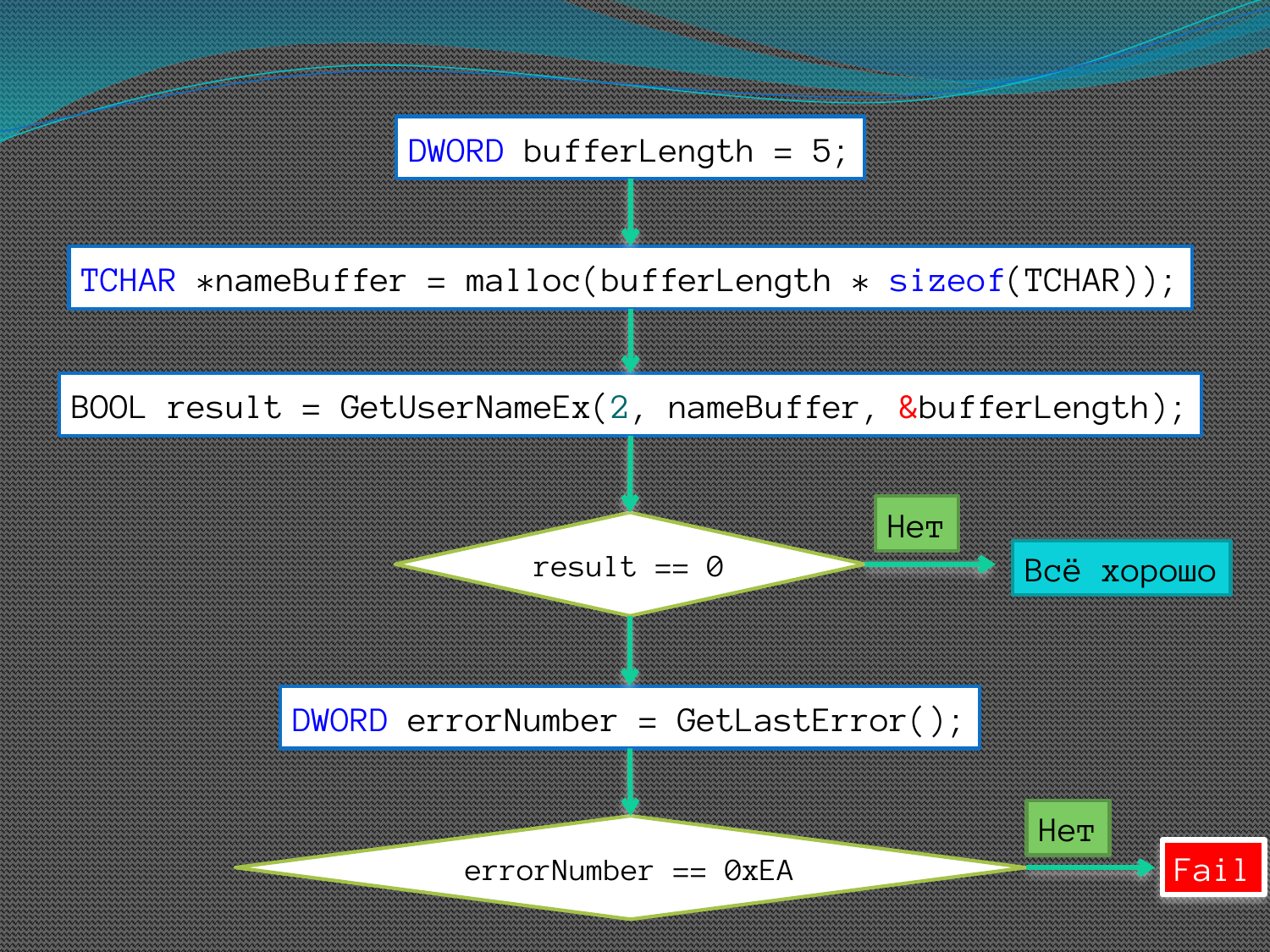

DWORD bufferLength = 5;
TCHAR *nameBuffer = malloc(bufferLength * sizeof(TCHAR));
BOOL result = GetUserNameEx(2, nameBuffer, &bufferLength);
Нет
result == 0
Всё хорошо
DWORD errorNumber = GetLastError();
Нет
errorNumber == 0xEA
Fail